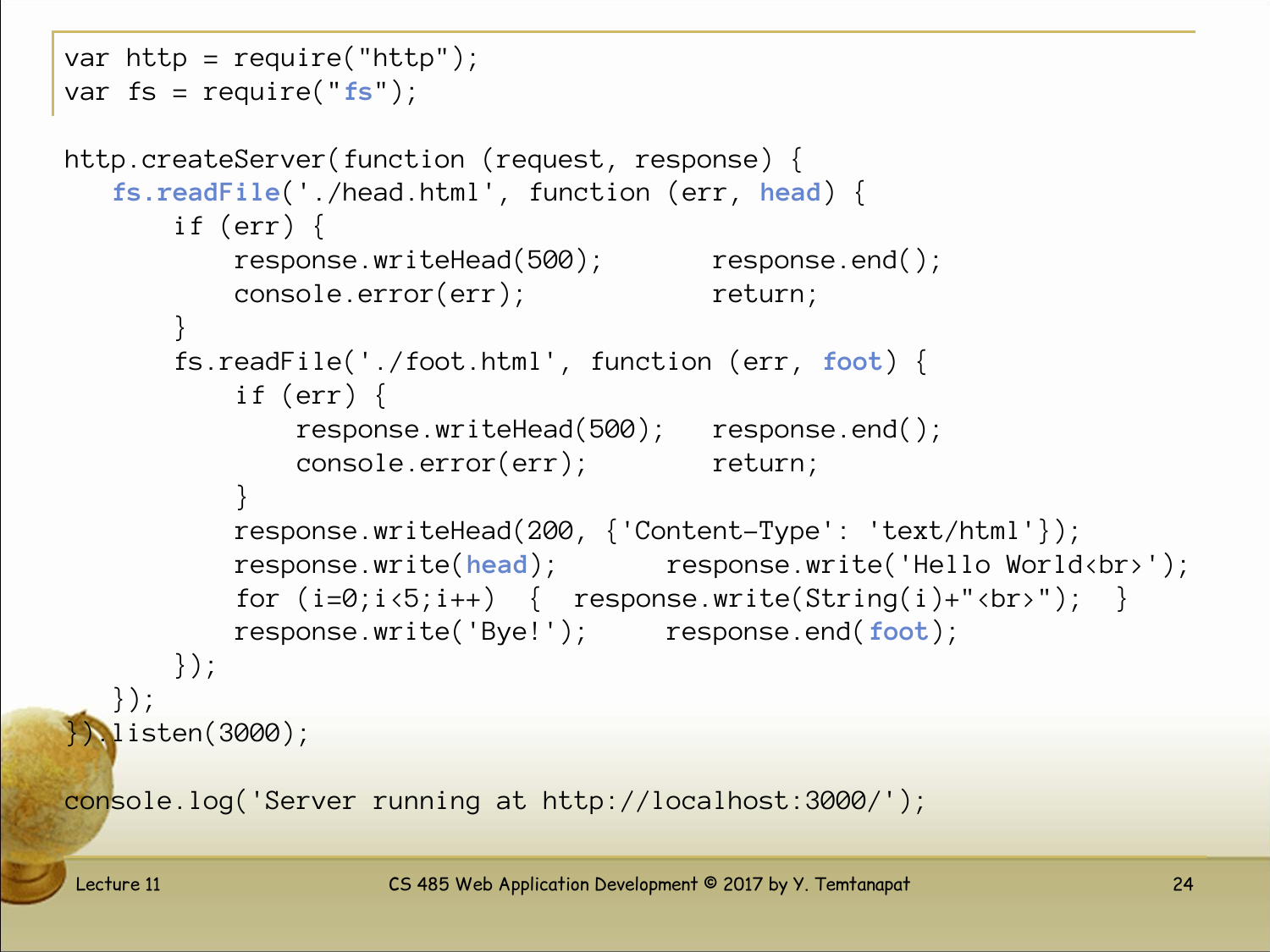

var http = require("http");
var fs = require("fs");

http.createServer(function (request, response) {
   fs.readFile('./head.html', function (err, head) {
       if (err) {
           response.writeHead(500);       response.end();
           console.error(err);            return;
       }
       fs.readFile('./foot.html', function (err, foot) {
           if (err) {
               response.writeHead(500);   response.end();
               console.error(err);        return;
           }
           response.writeHead(200, {'Content-Type': 'text/html'});
           response.write(head);       response.write('Hello World<br>');
           for (i=0;i<5;i++)  {  response.write(String(i)+"<br>");  }
           response.write('Bye!');     response.end(foot);
       });
   });
}).listen(3000);

console.log('Server running at http://localhost:3000/');
Lecture 11
CS 485 Web Application Development © 2017 by Y. Temtanapat
 24